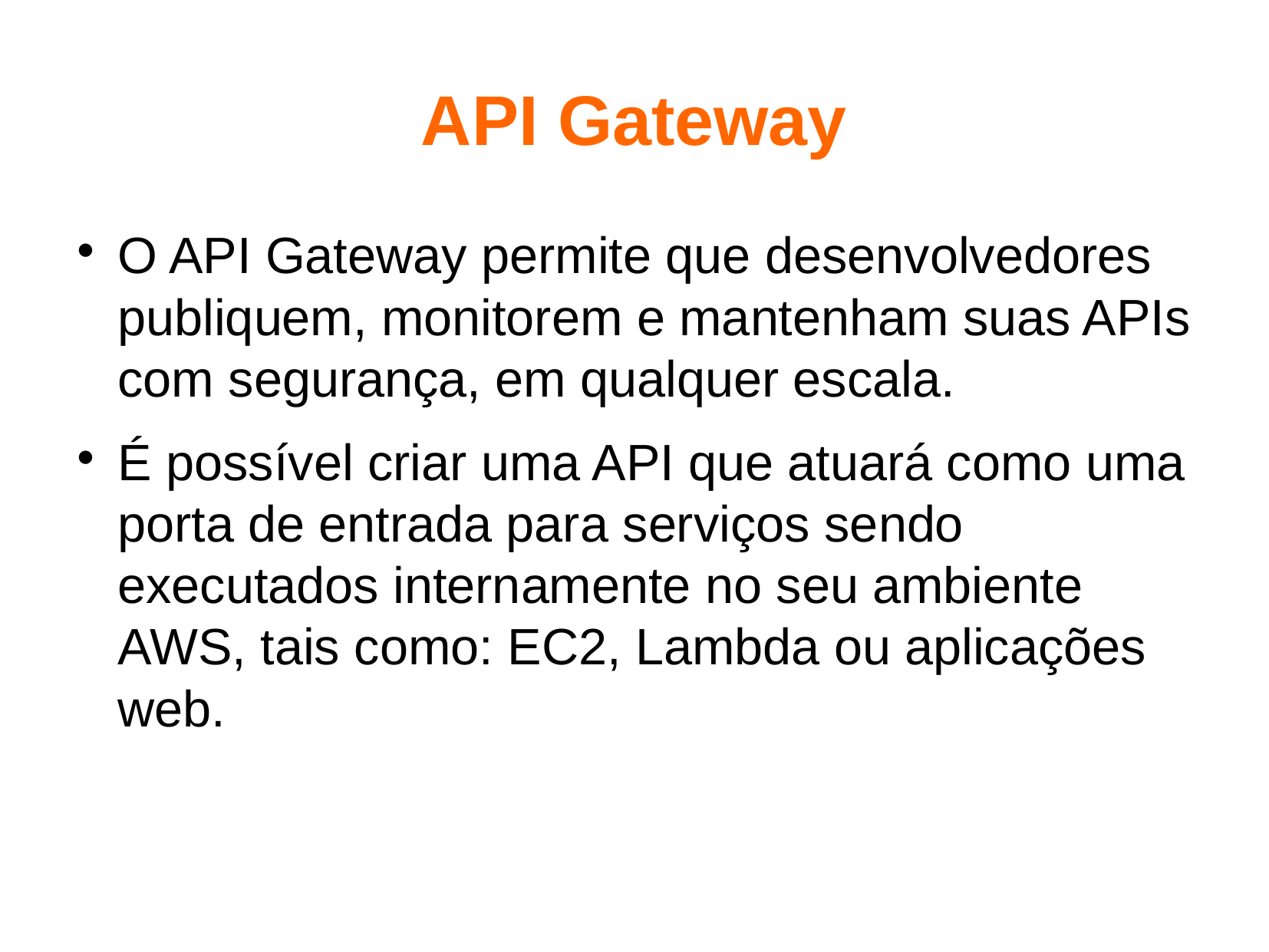

API Gateway
O API Gateway permite que desenvolvedores publiquem, monitorem e mantenham suas APIs com segurança, em qualquer escala.
É possível criar uma API que atuará como uma porta de entrada para serviços sendo executados internamente no seu ambiente AWS, tais como: EC2, Lambda ou aplicações web.